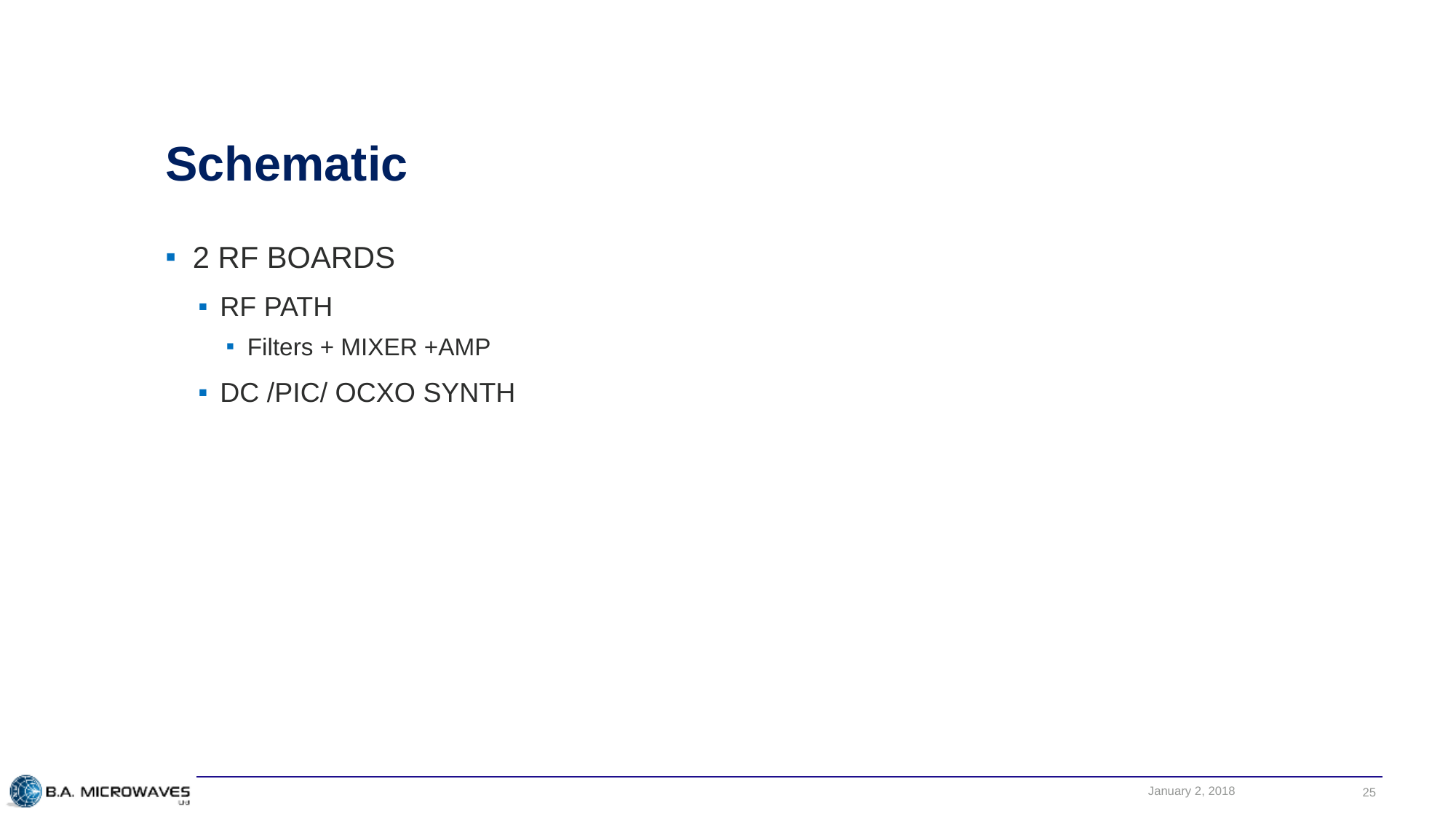

# Schematic
2 RF BOARDS
RF PATH
Filters + MIXER +AMP
DC /PIC/ OCXO SYNTH
January 2, 2018